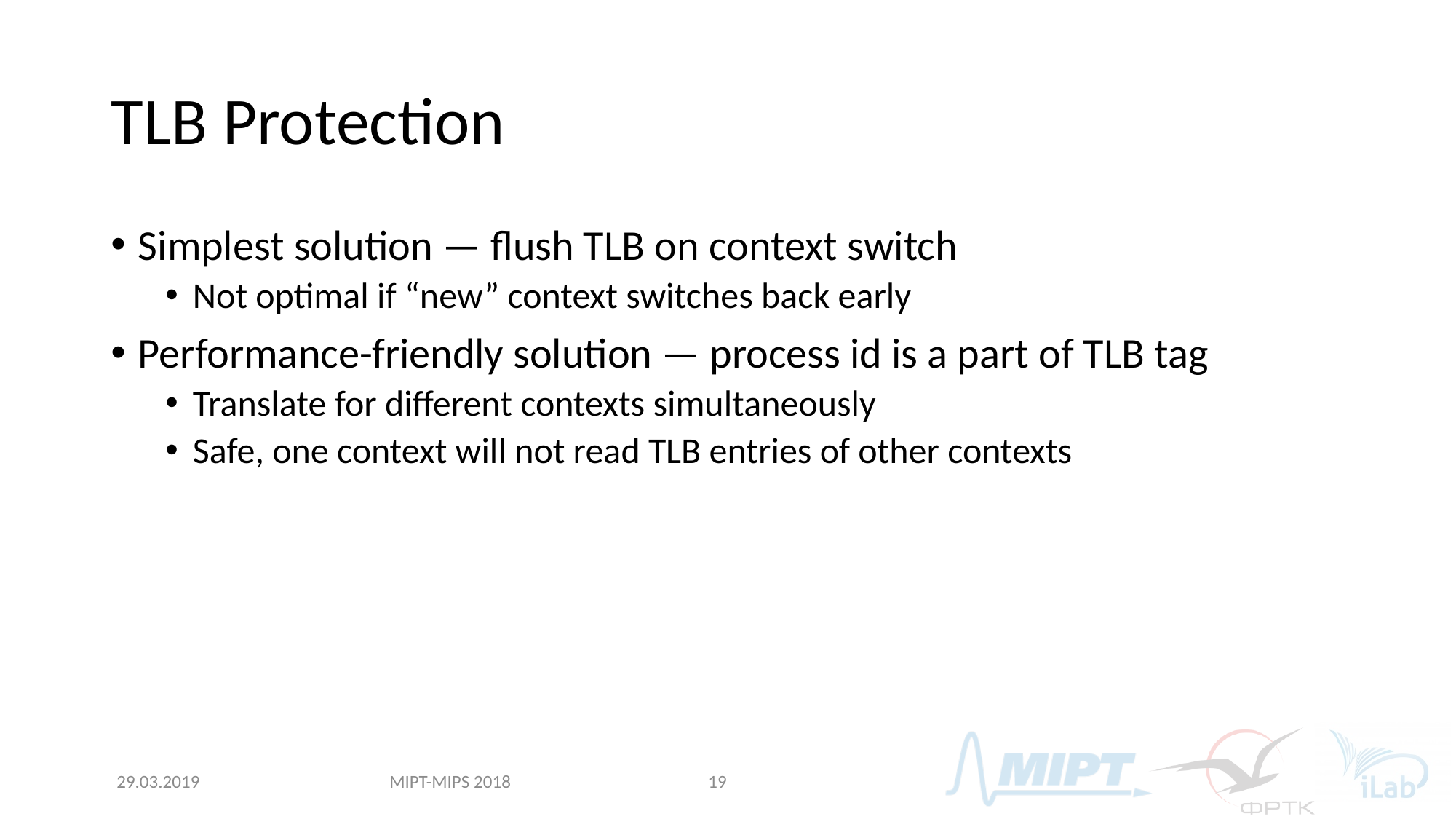

# TLB Protection
Simplest solution — flush TLB on context switch
Not optimal if “new” context switches back early
Performance-friendly solution — process id is a part of TLB tag
Translate for different contexts simultaneously
Safe, one context will not read TLB entries of other contexts
MIPT-MIPS 2018
29.03.2019
19